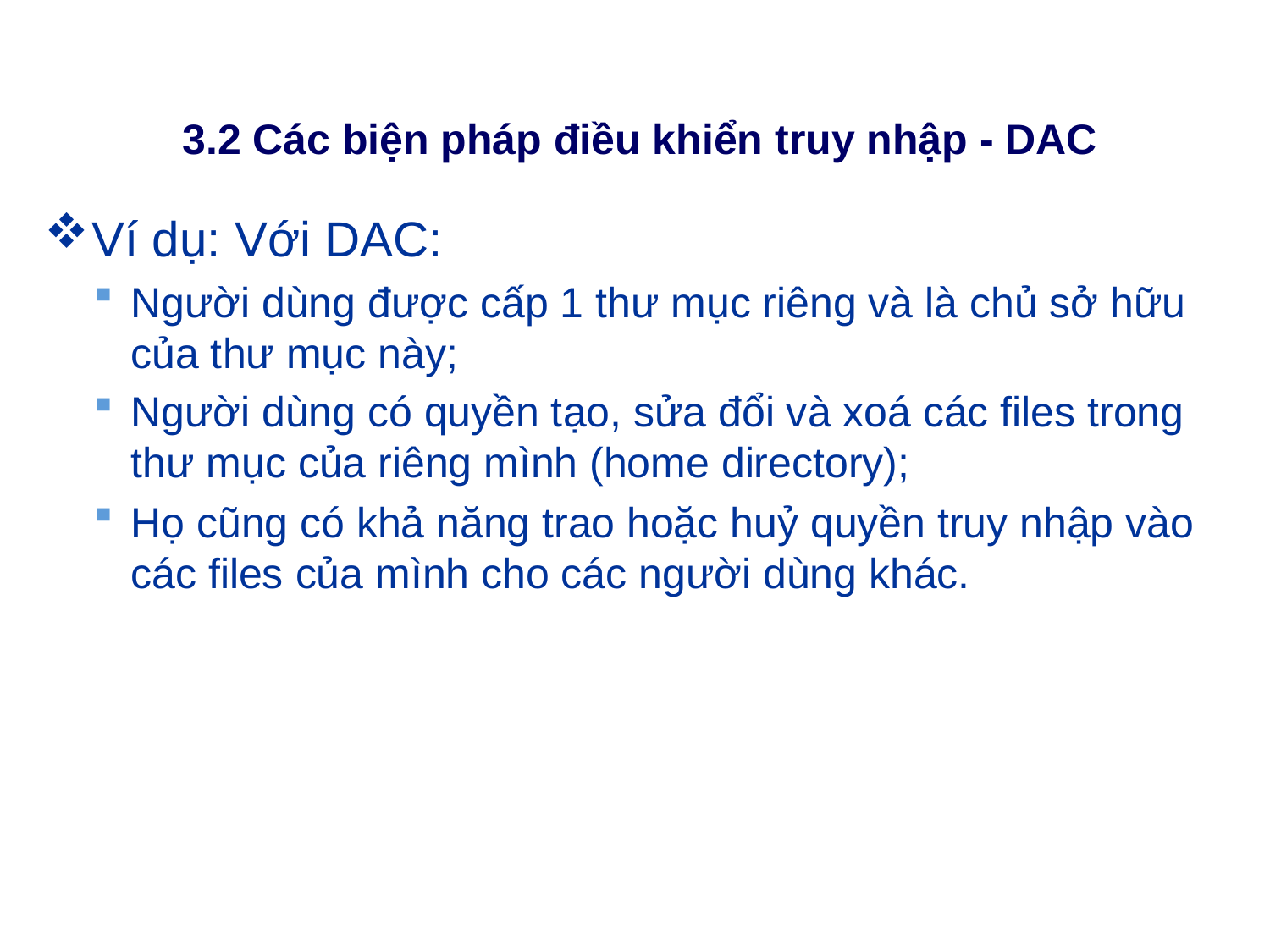

# 3.2 Các biện pháp điều khiển truy nhập - DAC
Ví dụ: Với DAC:
Người dùng được cấp 1 thư mục riêng và là chủ sở hữu của thư mục này;
Người dùng có quyền tạo, sửa đổi và xoá các files trong thư mục của riêng mình (home directory);
Họ cũng có khả năng trao hoặc huỷ quyền truy nhập vào các files của mình cho các người dùng khác.